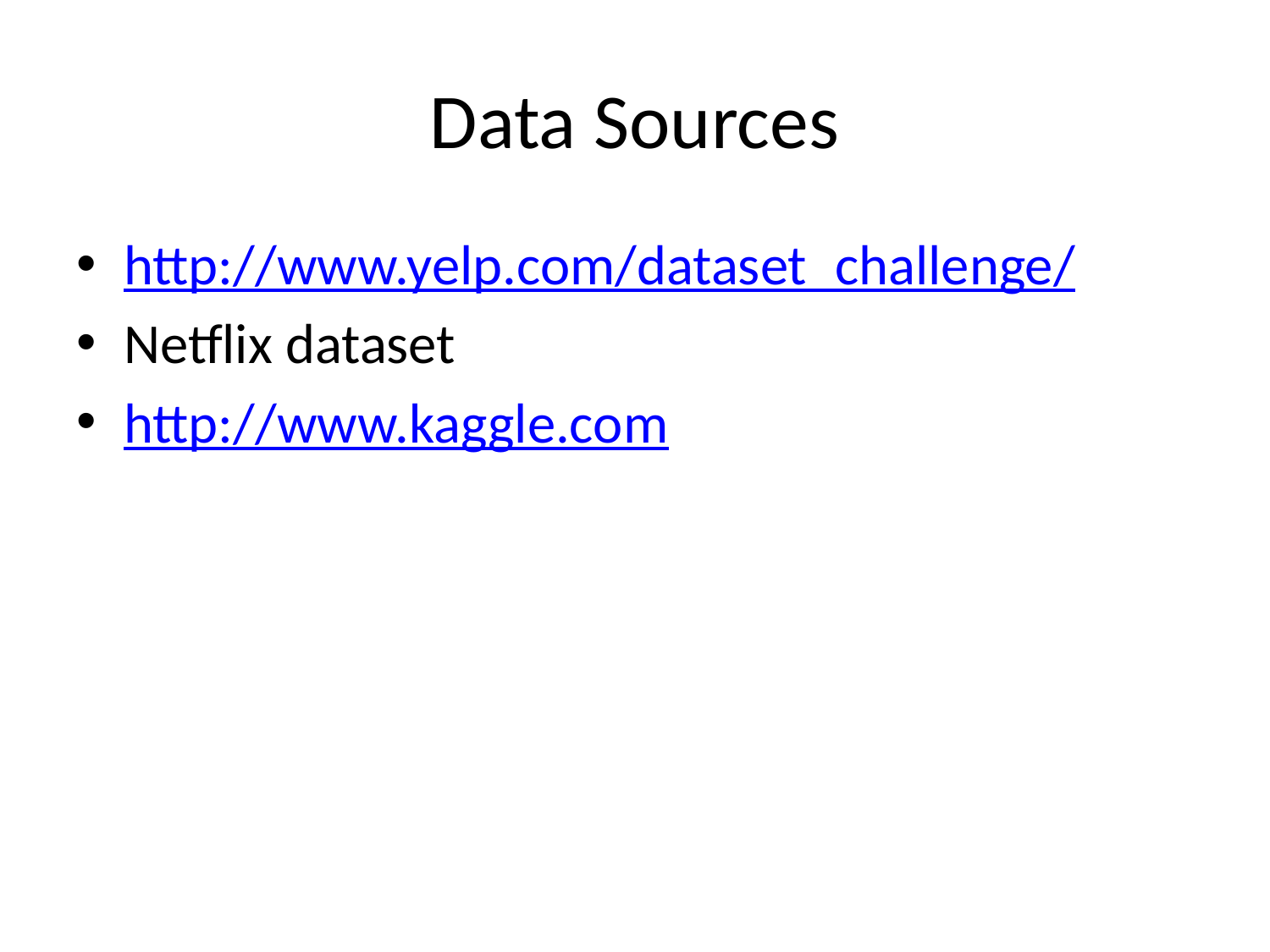

# Data Sources
http://www.yelp.com/dataset_challenge/
Netflix dataset
http://www.kaggle.com